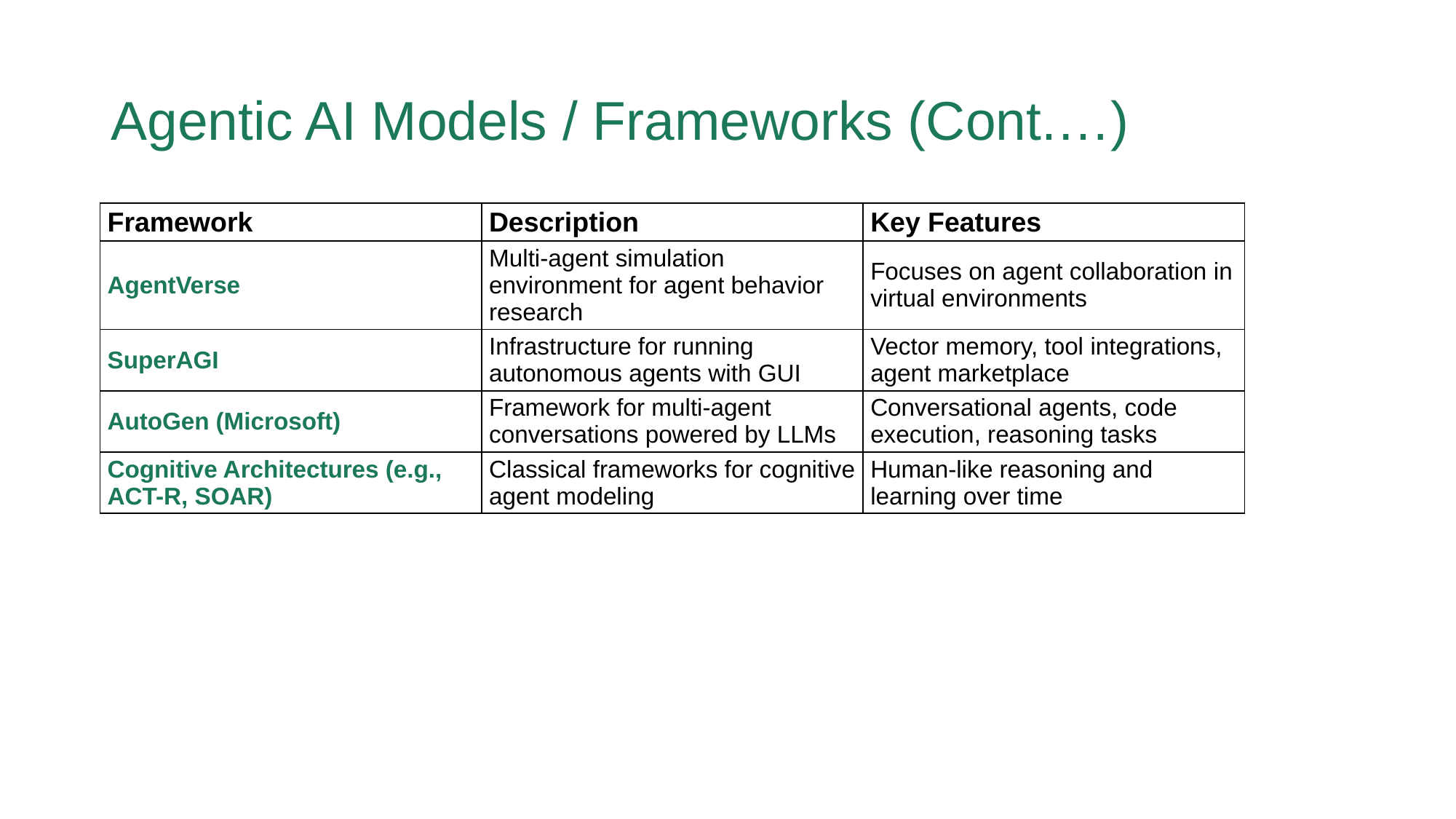

# Agentic AI Models / Frameworks (Cont.…)
| Framework | Description | Key Features |
| --- | --- | --- |
| AgentVerse | Multi-agent simulation environment for agent behavior research | Focuses on agent collaboration in virtual environments |
| SuperAGI | Infrastructure for running autonomous agents with GUI | Vector memory, tool integrations, agent marketplace |
| AutoGen (Microsoft) | Framework for multi-agent conversations powered by LLMs | Conversational agents, code execution, reasoning tasks |
| Cognitive Architectures (e.g., ACT-R, SOAR) | Classical frameworks for cognitive agent modeling | Human-like reasoning and learning over time |